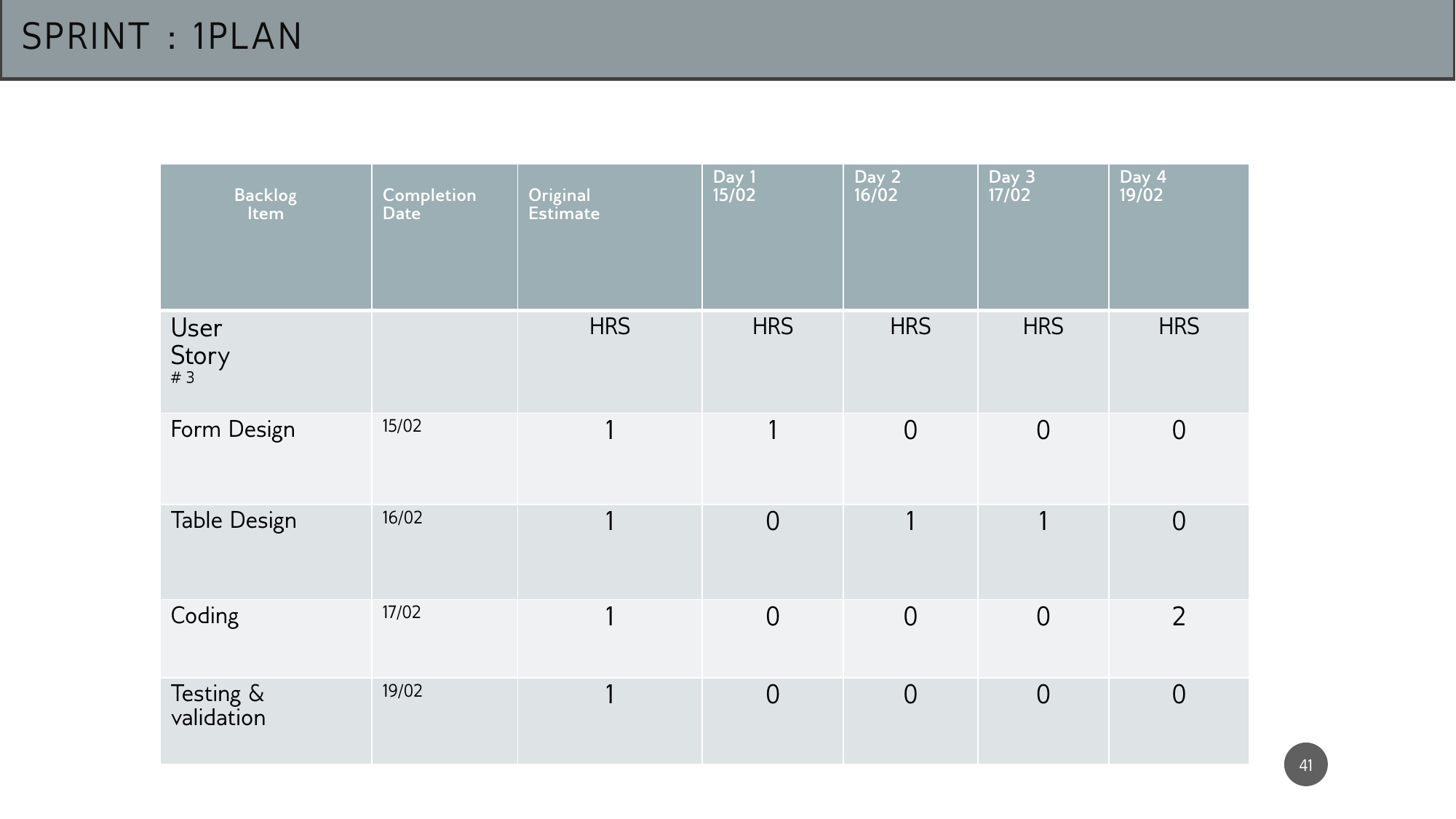

# SPRINT : 1PLAN
| Backlog Item | Completion Date | Original Estimate | Day 1 15/02 | Day 2 16/02 | Day 3 17/02 | Day 4 19/02 |
| --- | --- | --- | --- | --- | --- | --- |
| User Story # 3 |  | HRS | HRS | HRS | HRS | HRS |
| Form Design | 15/02 | 1 | 1 | 0 | 0 | 0 |
| Table Design | 16/02 | 1 | 0 | 1 | 1 | 0 |
| Coding | 17/02 | 1 | 0 | 0 | 0 | 2 |
| Testing & validation | 19/02 | 1 | 0 | 0 | 0 | 0 |
41